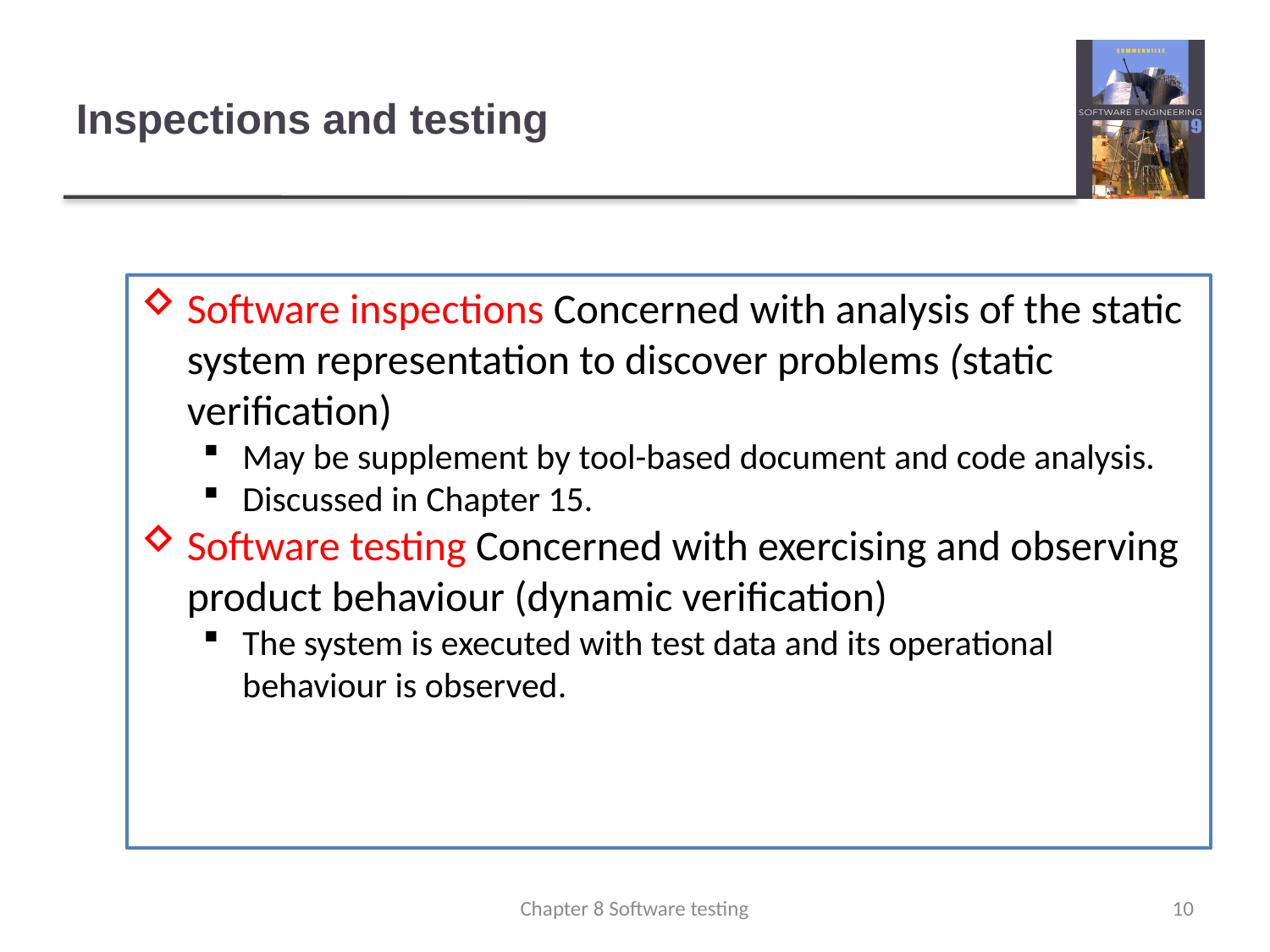

Inspections and testing
Software inspections Concerned with analysis of the static system representation to discover problems (static verification)
May be supplement by tool-based document and code analysis.
Discussed in Chapter 15.
Software testing Concerned with exercising and observing product behaviour (dynamic verification)
The system is executed with test data and its operational behaviour is observed.

Chapter 8 Software testing
10